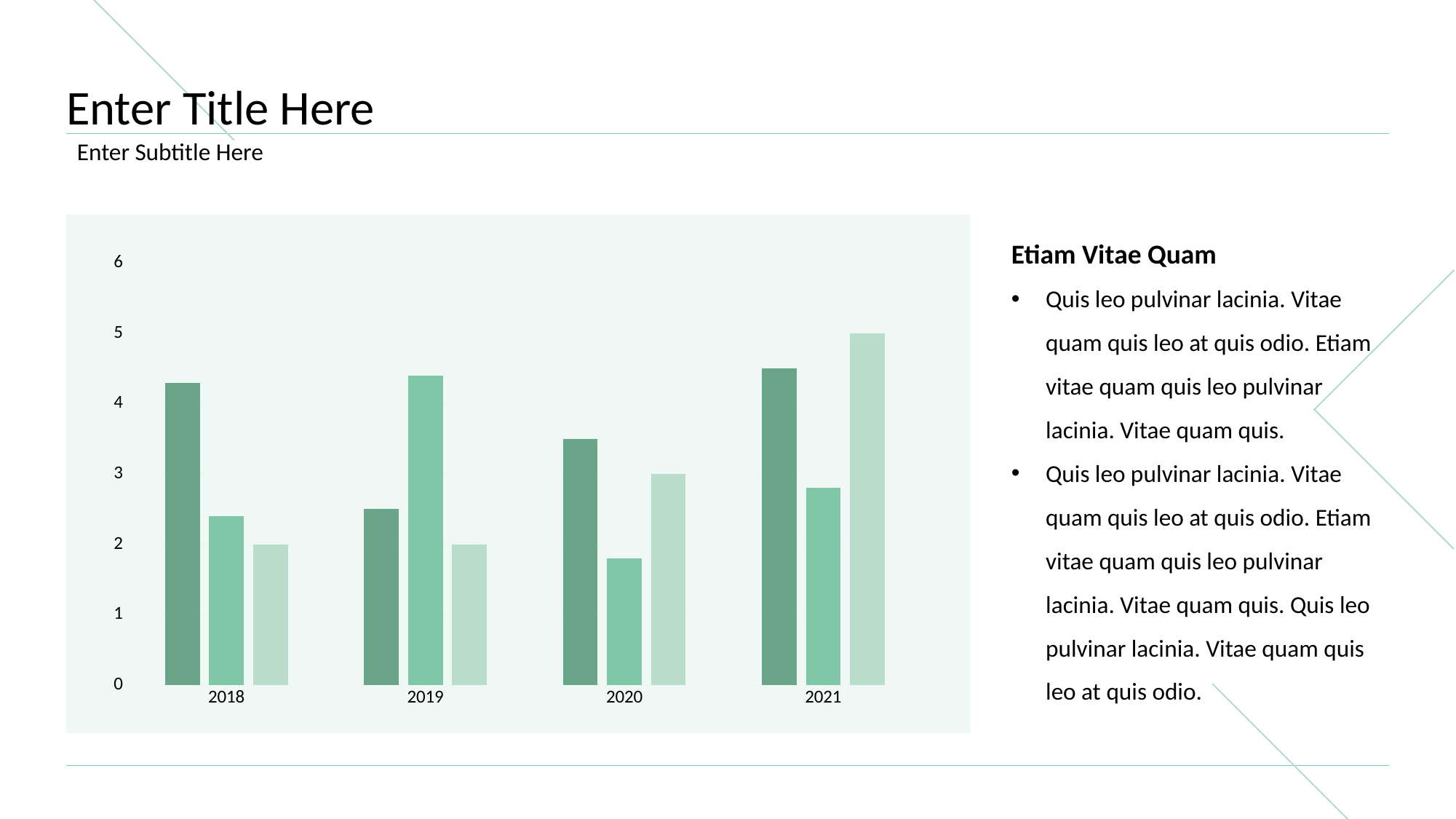

# Enter Title Here
Enter Subtitle Here

Etiam Vitae Quam
Quis leo pulvinar lacinia. Vitae quam quis leo at quis odio. Etiam vitae quam quis leo pulvinar lacinia. Vitae quam quis.
Quis leo pulvinar lacinia. Vitae quam quis leo at quis odio. Etiam vitae quam quis leo pulvinar lacinia. Vitae quam quis. Quis leo pulvinar lacinia. Vitae quam quis leo at quis odio.

### Chart

| Category | Series 1 | Series 2 | Series 3 |
|---|---|---|---|
| 2018 | 4.3 | 2.4 | 2.0 |
| 2019 | 2.5 | 4.4 | 2.0 |
| 2020 | 3.5 | 1.8 | 3.0 |
| 2021 | 4.5 | 2.8 | 5.0 |